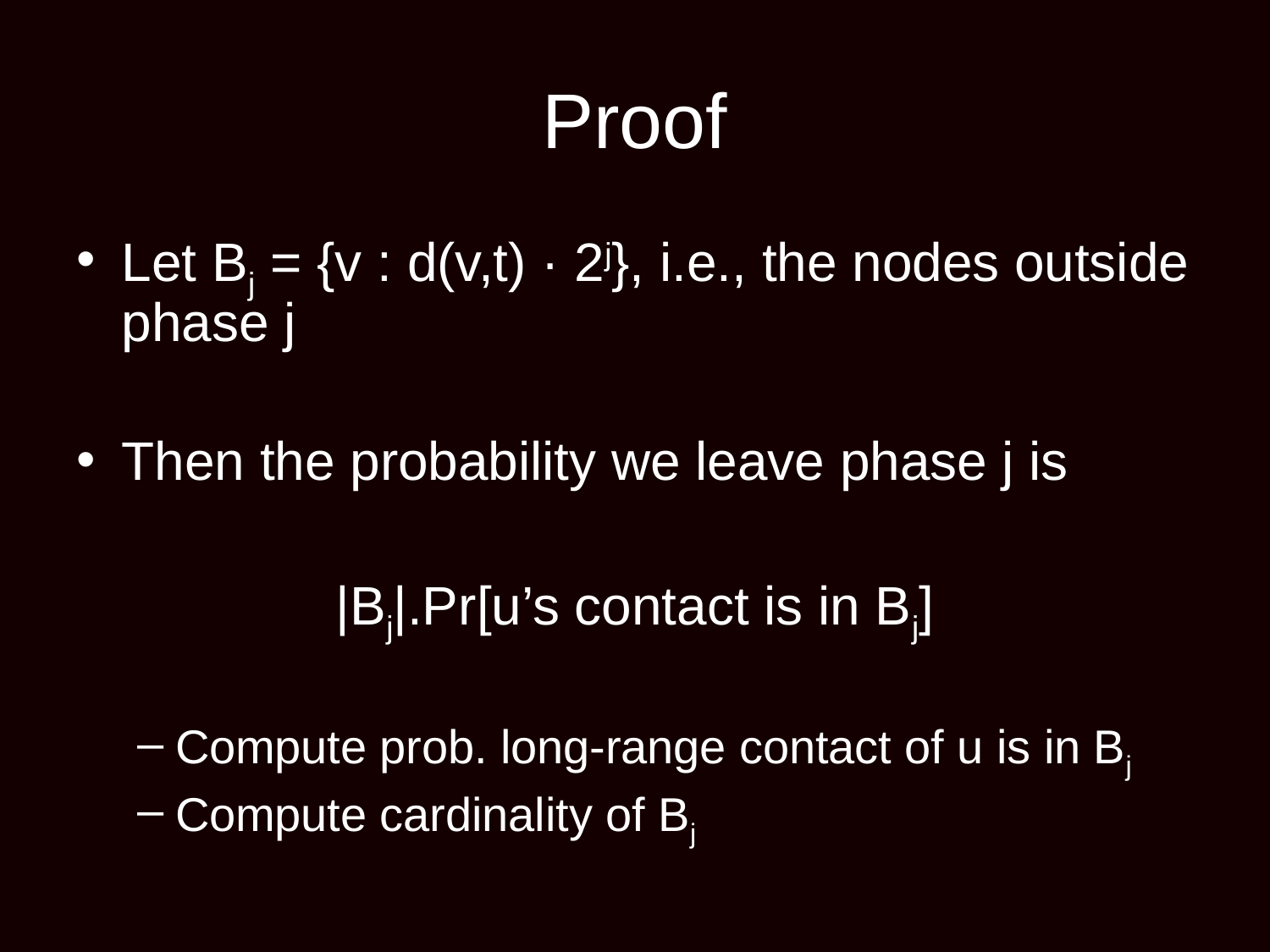

# Proof
Let Bj = {v : d(v,t) · 2j}, i.e., the nodes outside phase j

Then the probability we leave phase j is

|Bj|.Pr[u’s contact is in Bj]

Compute prob. long-range contact of u is in Bj
Compute cardinality of Bj